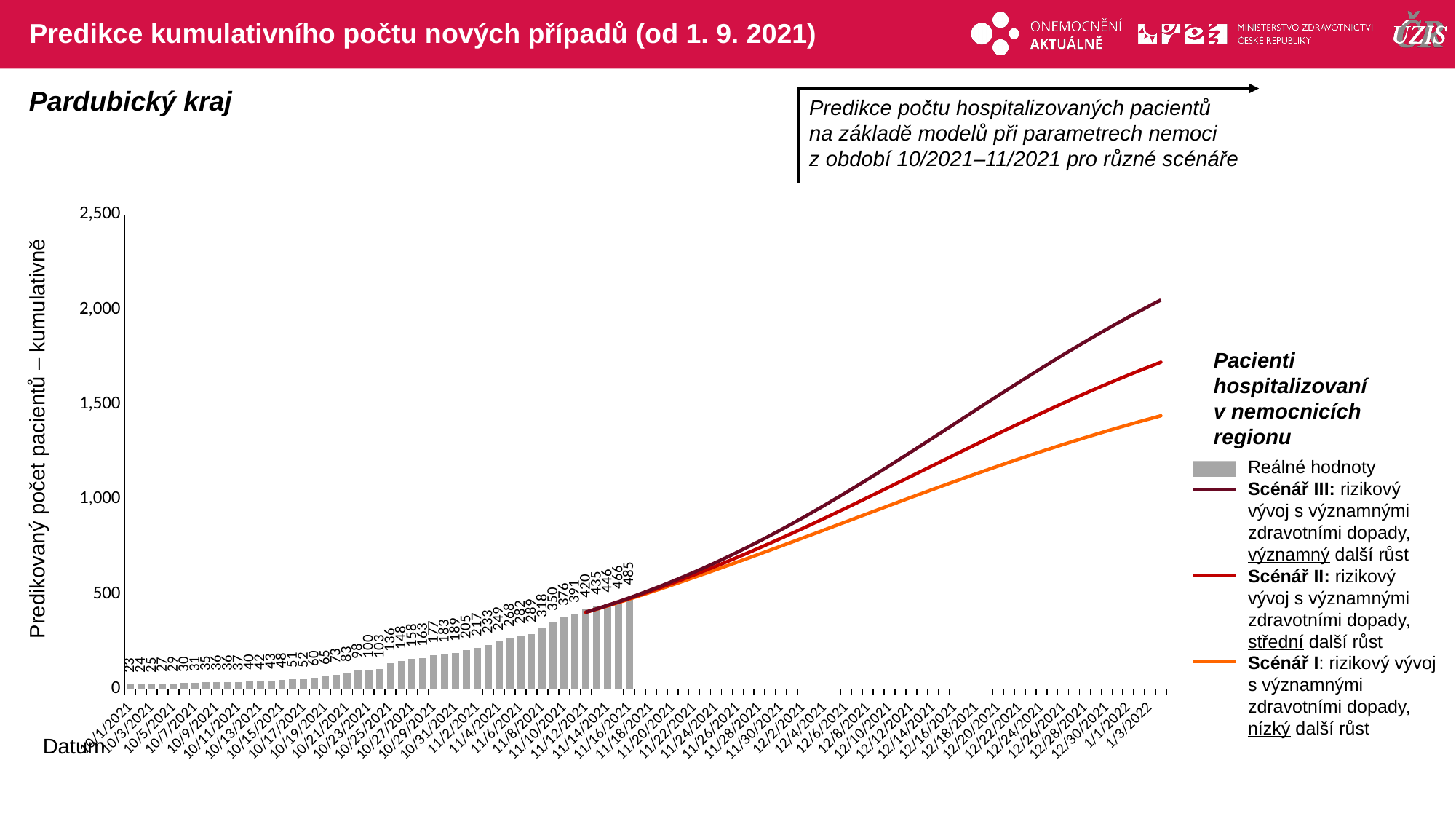

# Predikce kumulativního počtu nových případů (od 1. 9. 2021)
Pardubický kraj
Predikce počtu hospitalizovaných pacientů na základě modelů při parametrech nemoci z období 10/2021–11/2021 pro různé scénáře

### Chart

| Category |  |  |  |  |  |
|---|---|---|---|---|---|
| 44470 | 23.0 | None | None | None | None |
| 44471 | 24.0 | None | None | None | None |
| 44472 | 25.0 | None | None | None | None |
| 44473 | 27.0 | None | None | None | None |
| 44474 | 29.0 | None | None | None | None |
| 44475 | 30.0 | None | None | None | None |
| 44476 | 31.0 | None | None | None | None |
| 44477 | 35.0 | None | None | None | None |
| 44478 | 36.0 | None | None | None | None |
| 44479 | 36.0 | None | None | None | None |
| 44480 | 37.0 | None | None | None | None |
| 44481 | 40.0 | None | None | None | None |
| 44482 | 42.0 | None | None | None | None |
| 44483 | 43.0 | None | None | None | None |
| 44484 | 48.0 | None | None | None | None |
| 44485 | 51.0 | None | None | None | None |
| 44486 | 52.0 | None | None | None | None |
| 44487 | 60.0 | None | None | None | None |
| 44488 | 65.0 | None | None | None | None |
| 44489 | 73.0 | None | None | None | None |
| 44490 | 83.0 | None | None | None | None |
| 44491 | 98.0 | None | None | None | None |
| 44492 | 100.0 | None | None | None | None |
| 44493 | 103.0 | None | None | None | None |
| 44494 | 136.0 | None | None | None | None |
| 44495 | 148.0 | None | None | None | None |
| 44496 | 158.0 | None | None | None | None |
| 44497 | 163.0 | None | None | None | None |
| 44498 | 177.0 | None | None | None | None |
| 44499 | 183.0 | None | None | None | None |
| 44500 | 189.0 | None | None | None | None |
| 44501 | 205.0 | None | None | None | None |
| 44502 | 217.0 | None | None | None | None |
| 44503 | 233.0 | None | None | None | None |
| 44504 | 249.0 | None | None | None | None |
| 44505 | 268.0 | None | None | None | None |
| 44506 | 282.0 | None | None | None | None |
| 44507 | 289.0 | None | None | None | None |
| 44508 | 318.0 | None | None | None | None |
| 44509 | 350.0 | None | None | None | None |
| 44510 | 376.0 | None | None | None | None |
| 44511 | 391.0 | None | None | None | None |
| 44512 | 420.0 | None | 403.48205179888197 | 403.81893853996314 | 404.1579756020819 |
| 44513 | 435.0 | None | 420.30409926791765 | 421.1127547656628 | 421.9291693529801 |
| 44514 | 446.0 | None | 437.47195155780776 | 438.9031960199038 | 440.35357098847993 |
| 44515 | 466.0 | None | 455.0583041281916 | 457.278320504494 | 459.5373593020575 |
| 44516 | 485.0 | None | 473.0830241353217 | 476.27283053126604 | 479.53323238589564 |
| 44517 | None | None | 491.4521407441366 | 495.80679752760955 | 500.27882836214536 |
| 44518 | None | None | 510.1664065932523 | 515.8931800151663 | 521.8031622299651 |
| 44519 | None | None | 529.157410063166 | 536.4744478403926 | 544.0637166746046 |
| 44520 | None | None | 548.388402221017 | 557.5232680537329 | 567.0469213967276 |
| 44521 | None | None | 567.8999077349954 | 579.088309353615 | 590.8140963164876 |
| 44522 | None | None | 587.632419586615 | 601.1173458467539 | 615.3248945351021 |
| 44523 | None | None | 607.5760642438628 | 623.6065072292272 | 640.5860489379688 |
| 44524 | None | None | 627.7833079905395 | 646.613134240341 | 666.6643070137095 |
| 44525 | None | None | 648.1806507322017 | 670.067526608406 | 693.4981539139508 |
| 44526 | None | None | 668.7436291907 | 693.9478649503372 | 721.072603407114 |
| 44527 | None | None | 689.490247054993 | 718.2736010783607 | 749.4124525723485 |
| 44528 | None | None | 710.3869685035166 | 743.0116516576124 | 778.4886323591322 |
| 44529 | None | None | 731.4067528048706 | 768.1343960013381 | 808.2761002631955 |
| 44530 | None | None | 752.554046395509 | 793.6444610774827 | 838.7783074399293 |
| 44531 | None | None | 773.8193428736347 | 819.5293147994541 | 869.9817677404458 |
| 44532 | None | None | 795.1696058958807 | 845.7518100104126 | 901.8466589865942 |
| 44533 | None | None | 816.5822737345509 | 872.2840763681871 | 934.3405695778649 |
| 44534 | None | None | 838.0558739842362 | 899.1181791439681 | 967.4491583440181 |
| 44535 | None | None | 859.5498479479015 | 926.2064016753526 | 1001.116934134456 |
| 44536 | None | None | 881.051997588901 | 953.5285718828206 | 1035.3144403862052 |
| 44537 | None | None | 902.5724450122026 | 981.0857029720278 | 1070.0314790048526 |
| 44538 | None | None | 924.0646885007637 | 1008.8212767887926 | 1105.1986397458086 |
| 44539 | None | None | 945.5183959693468 | 1036.7139750682188 | 1140.7799826715986 |
| 44540 | None | None | 966.9153189110157 | 1064.7337345443966 | 1176.7292693700406 |
| 44541 | None | None | 988.2372938742371 | 1092.8498330211237 | 1212.998168658102 |
| 44542 | None | None | 1009.4666604373944 | 1121.0315298490345 | 1249.537196878108 |
| 44543 | None | None | 1030.5862553722827 | 1149.2481151344955 | 1286.29587006067 |
| 44544 | None | None | 1051.5792732771072 | 1177.4687749659215 | 1323.2226186995495 |
| 44545 | None | None | 1072.4292758051797 | 1205.662669107179 | 1360.2650009702547 |
| 44546 | None | None | 1093.1202468424835 | 1233.799074564324 | 1397.3700123205115 |
| 44547 | None | None | 1113.6366419306905 | 1261.8475213795077 | 1434.4843893234292 |
| 44548 | None | None | 1133.9634728257124 | 1289.7779798906813 | 1471.55498864061 |
| 44549 | None | None | 1154.086356965946 | 1317.5609989541554 | 1508.5291018204948 |
| 44550 | None | None | 1173.9915403582067 | 1345.167806386357 | 1545.3547197993446 |
| 44551 | None | None | 1193.6659198600648 | 1372.5704072096341 | 1581.9807929868034 |
| 44552 | None | None | 1213.097058813465 | 1399.7416716258258 | 1618.357475133421 |
| 44553 | None | None | 1232.2731974979224 | 1426.6554138625784 | 1654.4363505790816 |
| 44554 | None | None | 1251.183272966255 | 1453.2864803990244 | 1690.1706670929195 |
| 44555 | None | None | 1269.8169354082988 | 1479.6108302731523 | 1725.5155506669794 |
| 44556 | None | None | 1288.1645556114245 | 1505.6055996230746 | 1760.4281907029715 |
| 44557 | None | None | 1306.2172333458725 | 1531.2491630545037 | 1794.8680108150836 |
| 44558 | None | None | 1323.9668042457483 | 1556.5211887617397 | 1828.796820963492 |
| 44559 | None | None | 1341.4058372855004 | 1581.4026762395972 | 1862.1789353778165 |
| 44560 | None | None | 1358.5276281516778 | 1605.8759833595536 | 1894.98126462572 |
| 44561 | None | None | 1375.326197826953 | 1629.9248558927643 | 1927.1733995194231 |
| 44562 | None | None | 1391.796284743597 | 1653.5344432946345 | 1958.7276651833736 |
| 44563 | None | None | 1407.933332122163 | 1676.6913030959984 | 1989.619148770943 |
| 44564 | None | None | 1423.7334775380134 | 1699.3834036205487 | 2019.8257141673025 |
| 44565 | None | None | 1439.1935384392275 | 1721.600116753968 | 2049.327993388024 |
Pacienti hospitalizovaní v nemocnicích regionu
Predikovaný počet pacientů – kumulativně
Reálné hodnoty
Scénář III: rizikový vývoj s významnými zdravotními dopady, významný další růst
Scénář II: rizikový vývoj s významnými zdravotními dopady, střední další růst
Scénář I: rizikový vývoj s významnými zdravotními dopady, nízký další růst

Datum